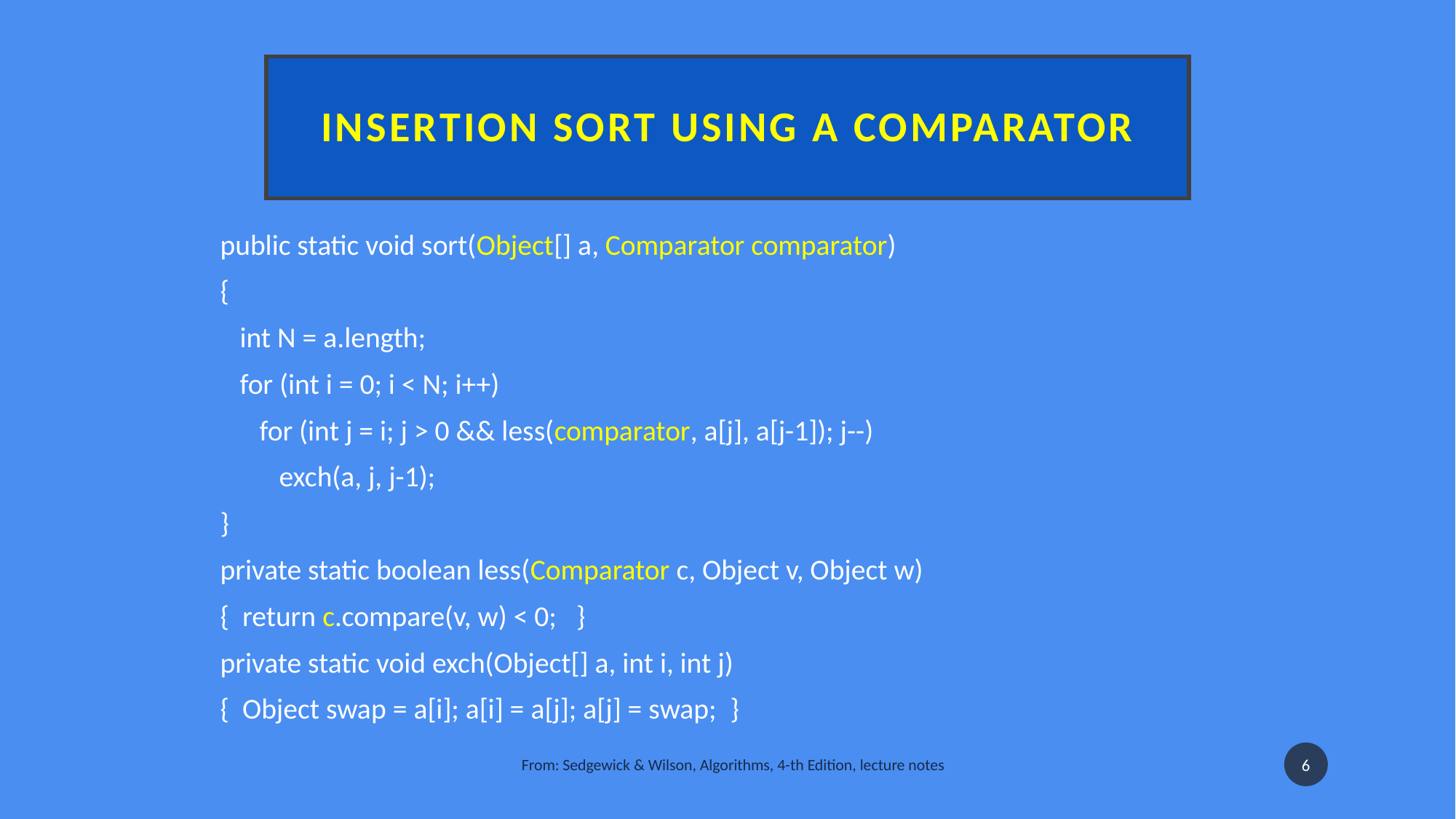

# insertion sort using a Comparator
public static void sort(Object[] a, Comparator comparator)
{
   int N = a.length;
   for (int i = 0; i < N; i++)
      for (int j = i; j > 0 && less(comparator, a[j], a[j-1]); j--)
         exch(a, j, j-1);
}
private static boolean less(Comparator c, Object v, Object w)
{  return c.compare(v, w) < 0;   }
private static void exch(Object[] a, int i, int j)
{  Object swap = a[i]; a[i] = a[j]; a[j] = swap;  }

6
From: Sedgewick & Wilson, Algorithms, 4-th Edition, lecture notes